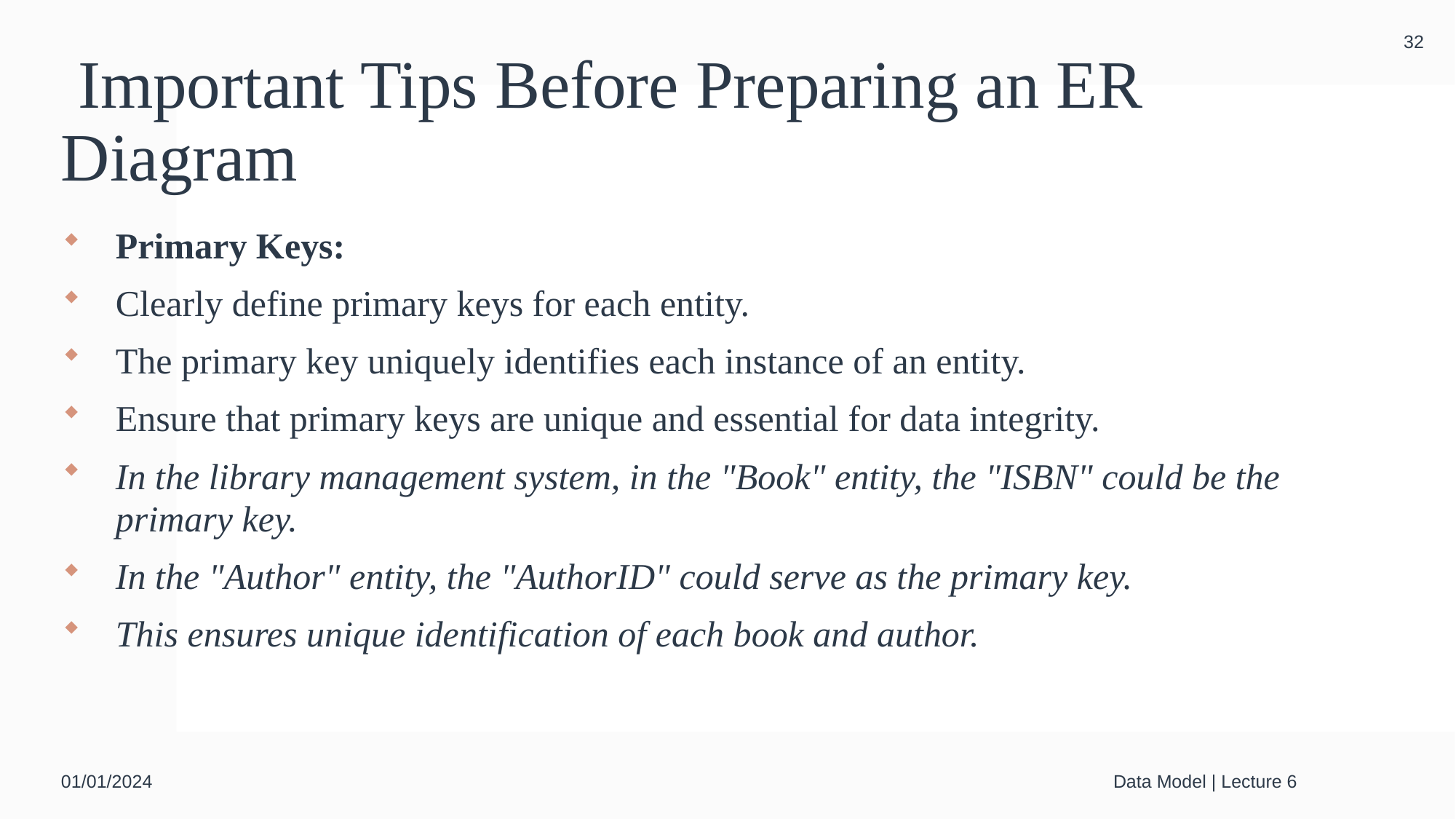

32
# Important Tips Before Preparing an ER Diagram
Primary Keys:
Clearly define primary keys for each entity.
The primary key uniquely identifies each instance of an entity.
Ensure that primary keys are unique and essential for data integrity.
In the library management system, in the "Book" entity, the "ISBN" could be the primary key.
In the "Author" entity, the "AuthorID" could serve as the primary key.
This ensures unique identification of each book and author.
01/01/2024
Data Model | Lecture 6